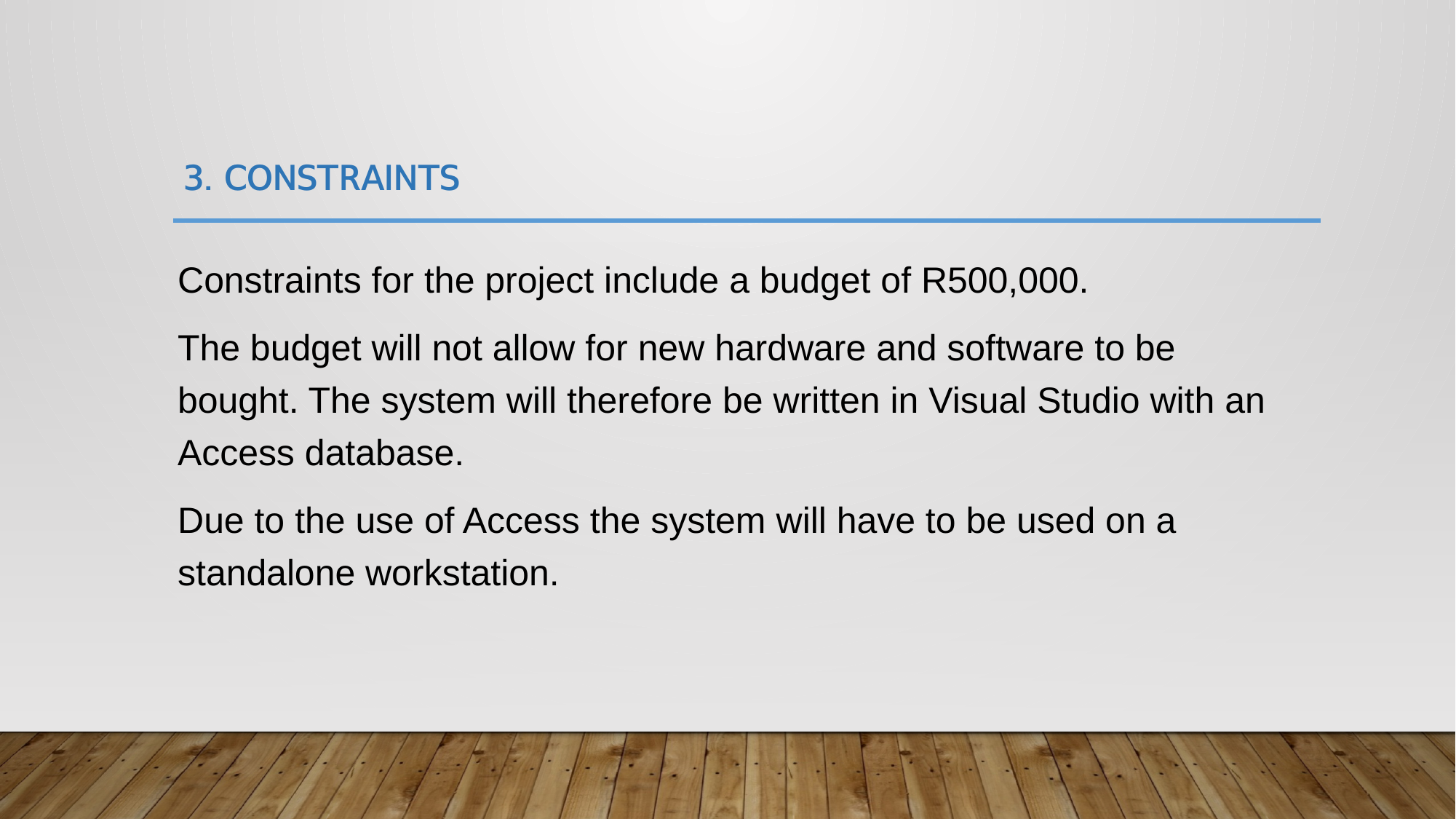

# 3. CONSTRAINTS
Constraints for the project include a budget of R500,000.
The budget will not allow for new hardware and software to be bought. The system will therefore be written in Visual Studio with an Access database.
Due to the use of Access the system will have to be used on a standalone workstation.